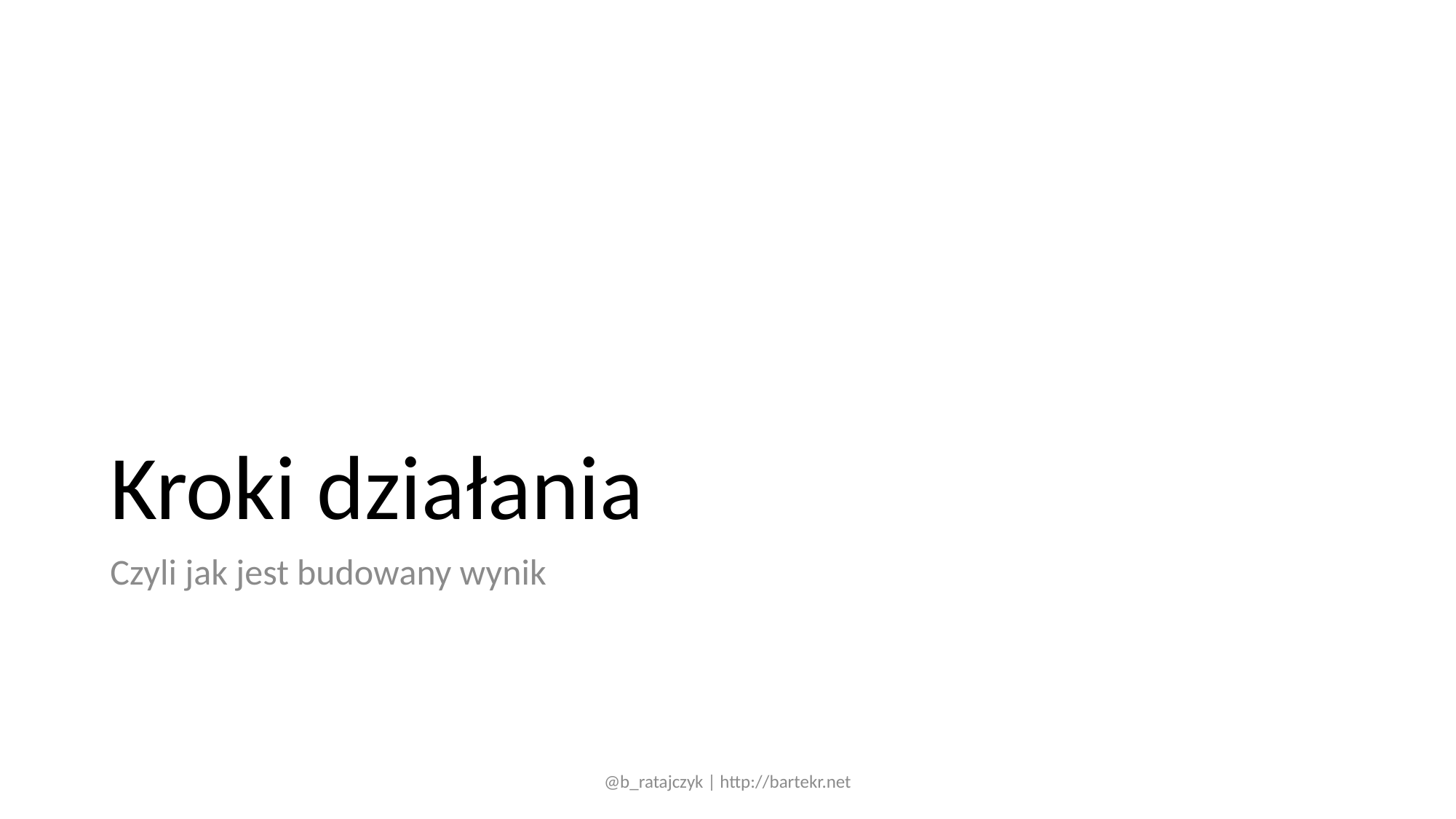

# Kroki działania
Czyli jak jest budowany wynik
@b_ratajczyk | http://bartekr.net